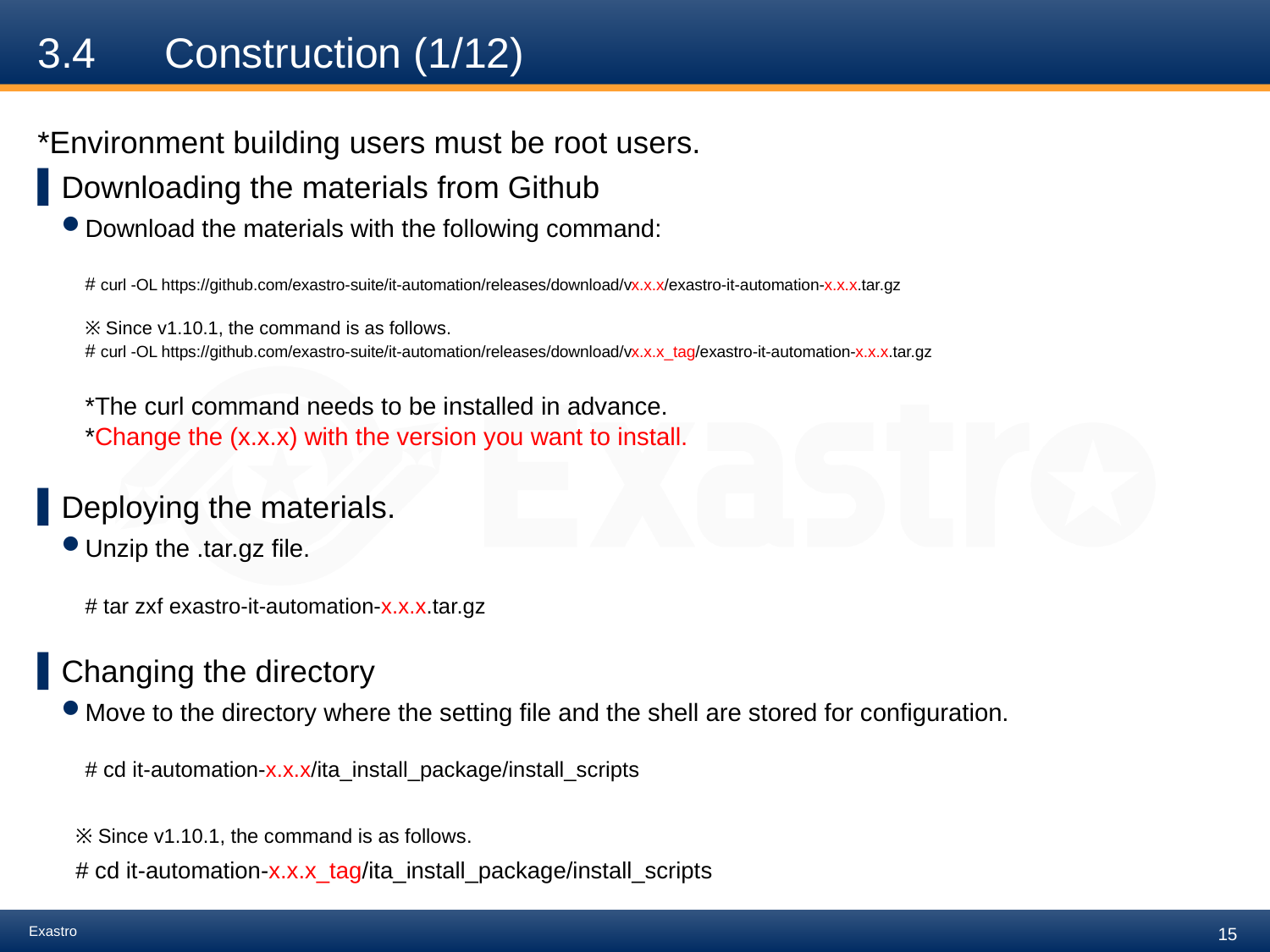

# 3.4	Construction (1/12)
*Environment building users must be root users.
Downloading the materials from Github
Download the materials with the following command:
# curl -OL https://github.com/exastro-suite/it-automation/releases/download/vx.x.x/exastro-it-automation-x.x.x.tar.gz
※ Since v1.10.1, the command is as follows.
# curl -OL https://github.com/exastro-suite/it-automation/releases/download/vx.x.x_tag/exastro-it-automation-x.x.x.tar.gz
*The curl command needs to be installed in advance.
*Change the (x.x.x) with the version you want to install.
Deploying the materials.
Unzip the .tar.gz file.
# tar zxf exastro-it-automation-x.x.x.tar.gz
Changing the directory
Move to the directory where the setting file and the shell are stored for configuration.
# cd it-automation-x.x.x/ita_install_package/install_scripts

※ Since v1.10.1, the command is as follows.
# cd it-automation-x.x.x_tag/ita_install_package/install_scripts